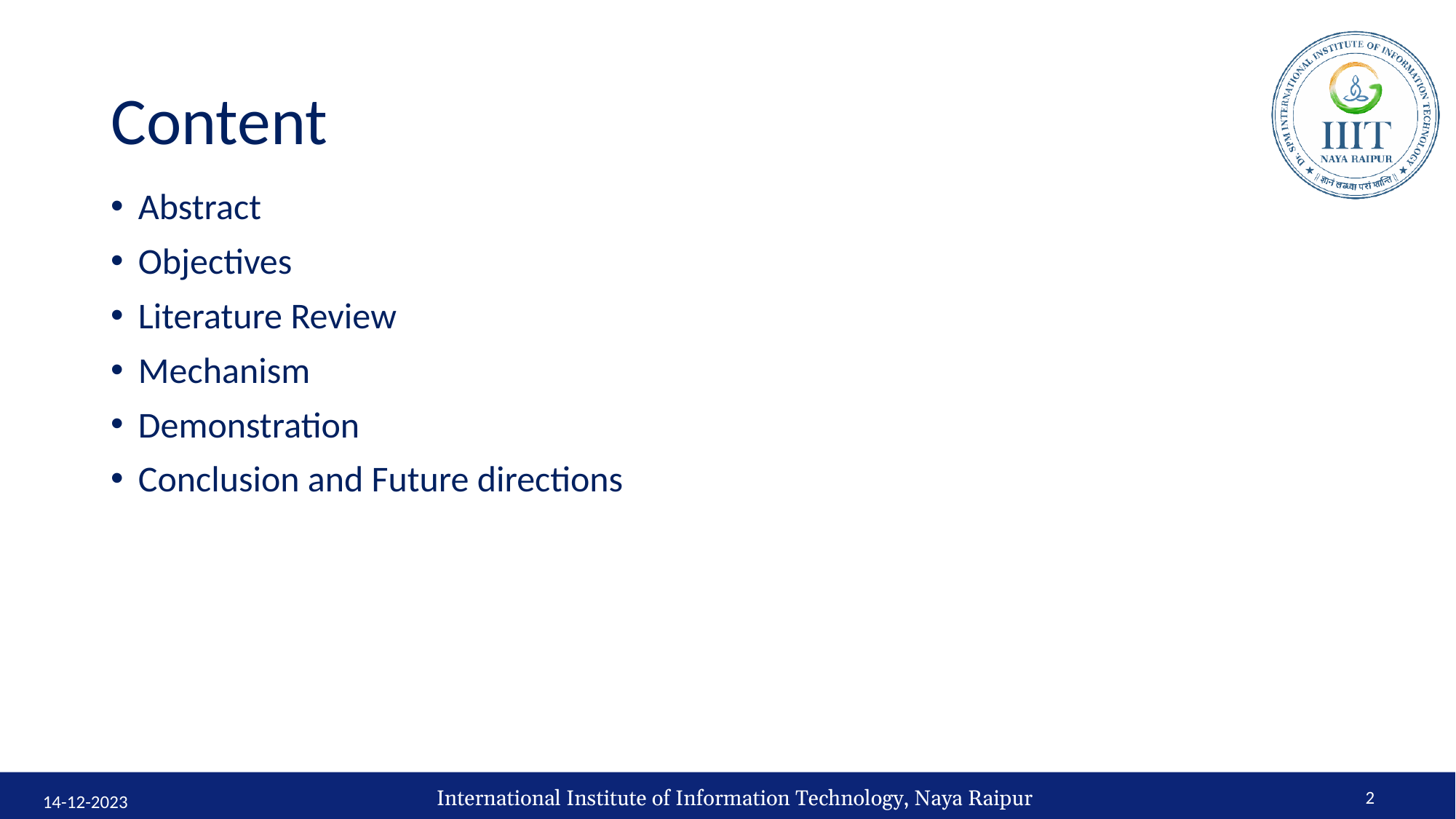

# Content
Abstract
Objectives
Literature Review
Mechanism
Demonstration
Conclusion and Future directions
International Institute of Information Technology, Naya Raipur
2
14-12-2023